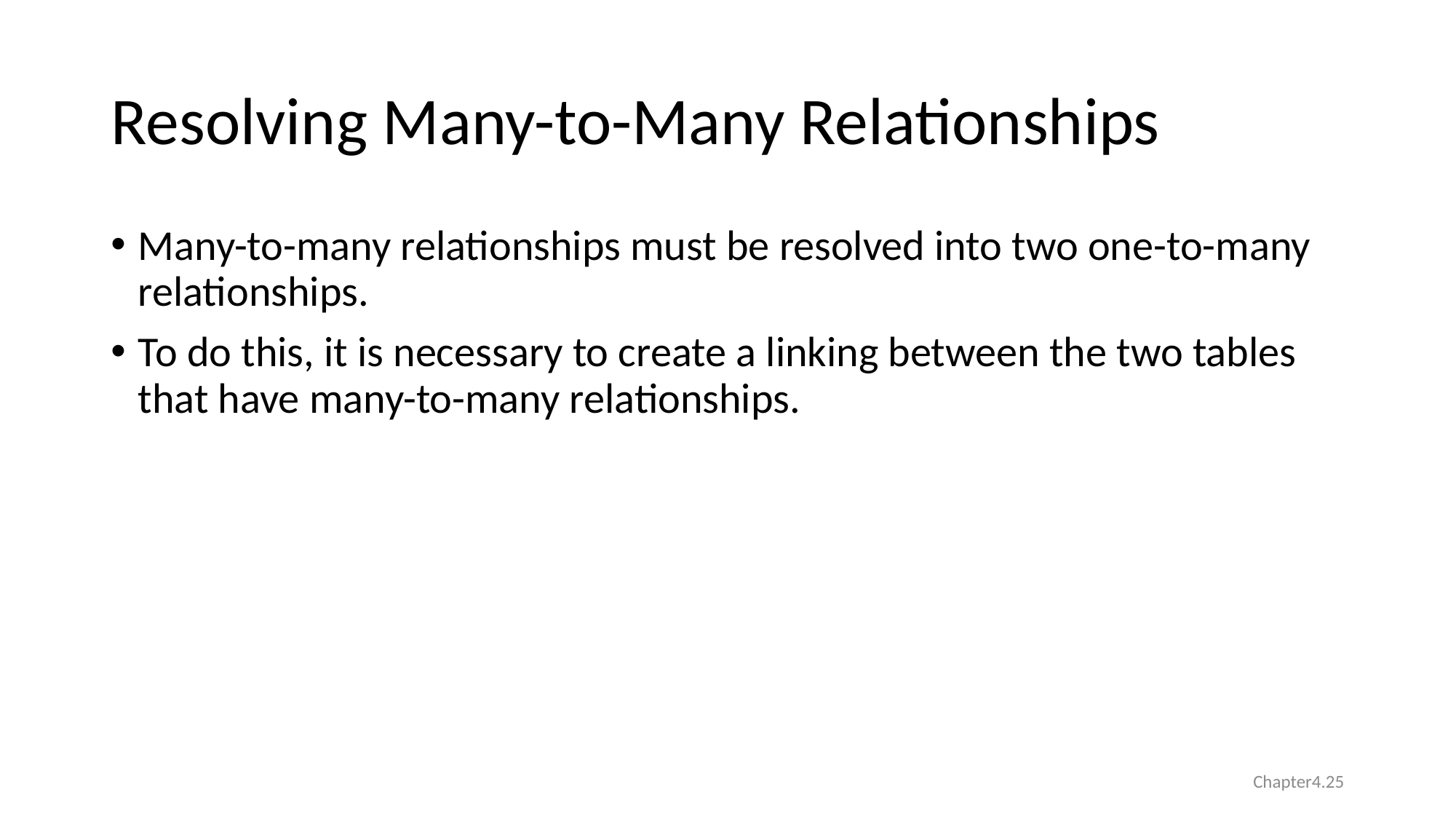

# Resolving Many-to-Many Relationships
Many-to-many relationships must be resolved into two one-to-many relationships.
To do this, it is necessary to create a linking between the two tables that have many-to-many relationships.
Chapter4.25